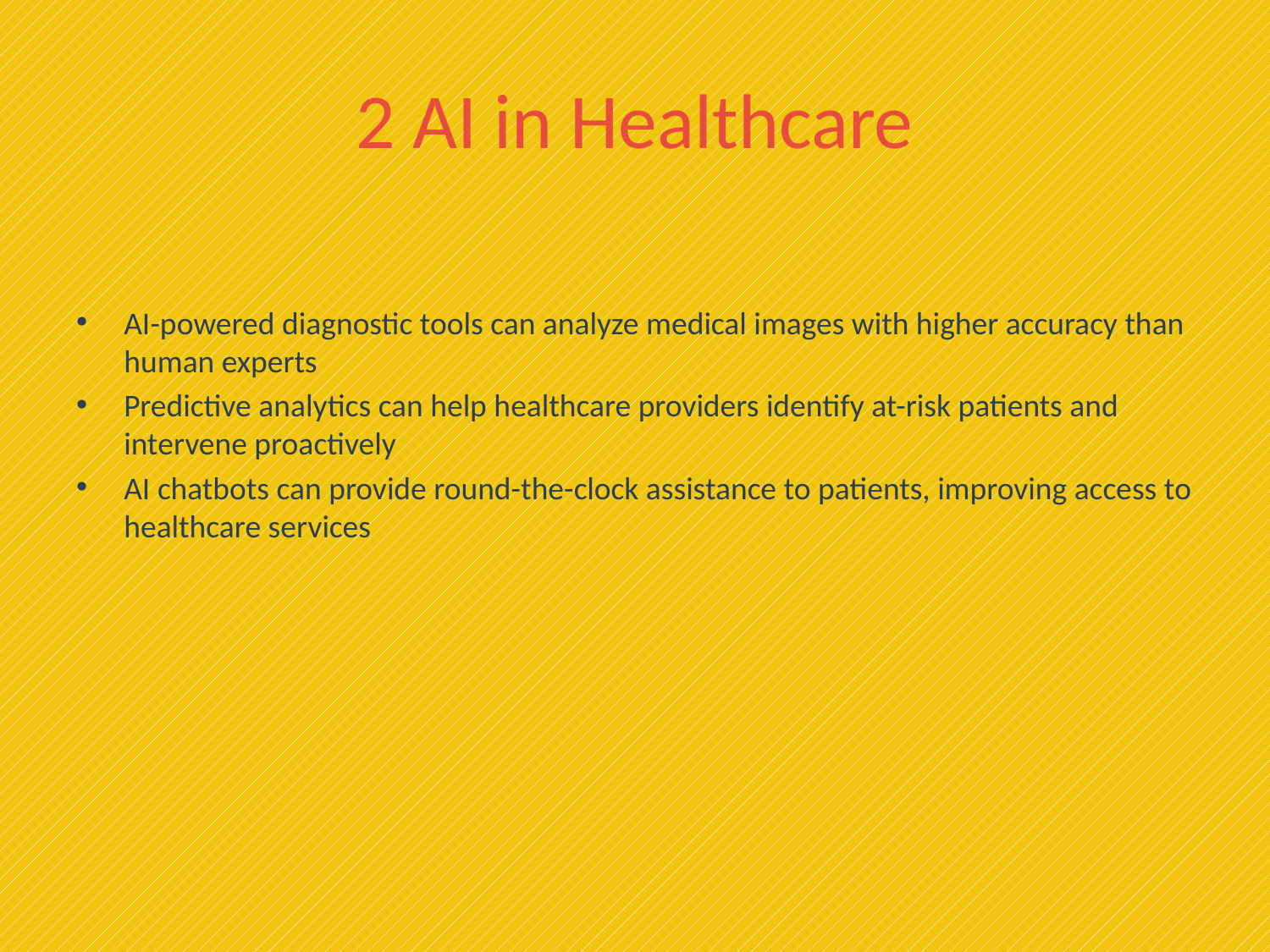

# 2 AI in Healthcare

AI-powered diagnostic tools can analyze medical images with higher accuracy than human experts
Predictive analytics can help healthcare providers identify at-risk patients and intervene proactively
AI chatbots can provide round-the-clock assistance to patients, improving access to healthcare services